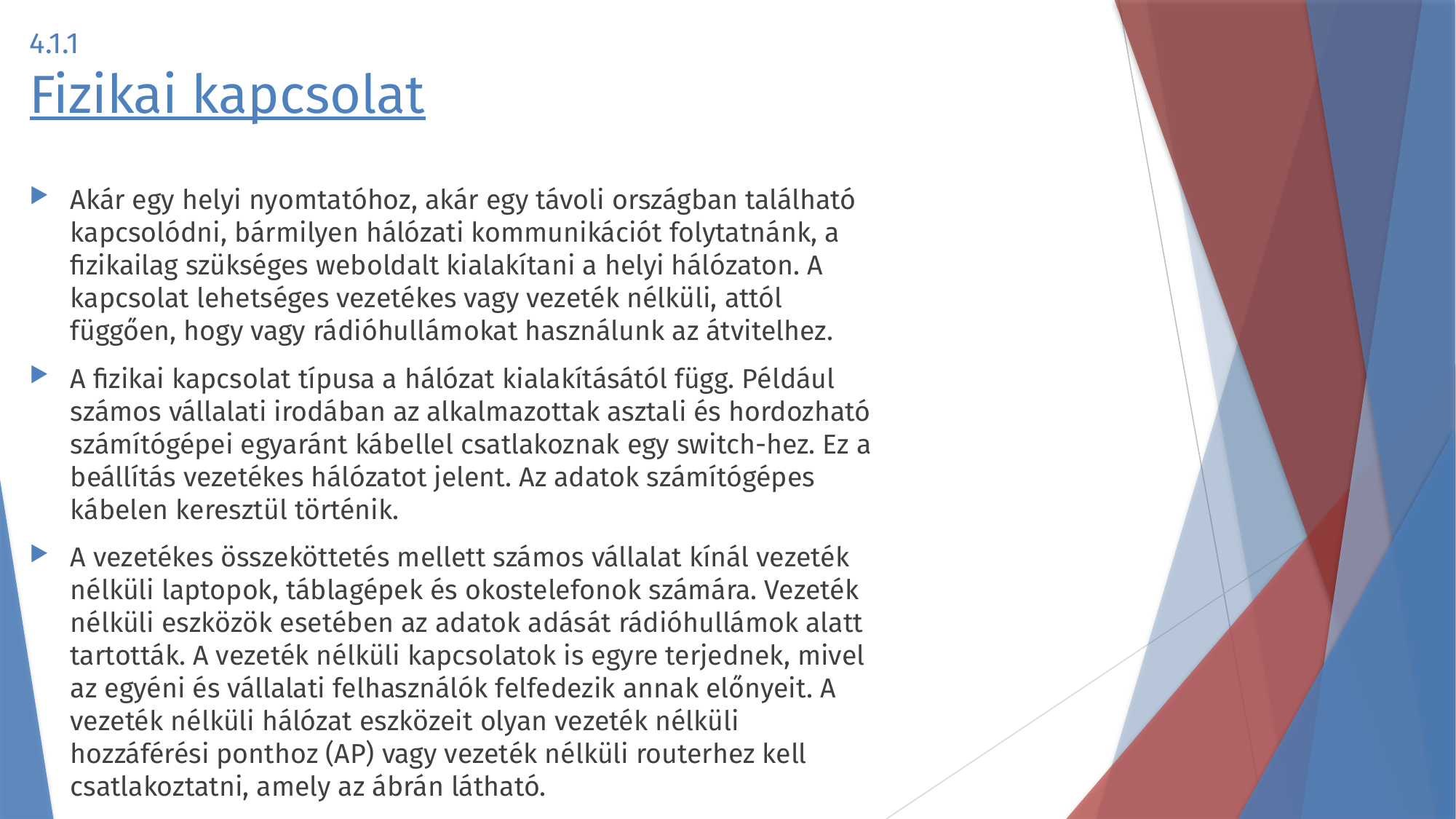

# 4.1.1 Fizikai kapcsolat
Akár egy helyi nyomtatóhoz, akár egy távoli országban található kapcsolódni, bármilyen hálózati kommunikációt folytatnánk, a fizikailag szükséges weboldalt kialakítani a helyi hálózaton. A kapcsolat lehetséges vezetékes vagy vezeték nélküli, attól függően, hogy vagy rádióhullámokat használunk az átvitelhez.
A fizikai kapcsolat típusa a hálózat kialakításától függ. Például számos vállalati irodában az alkalmazottak asztali és hordozható számítógépei egyaránt kábellel csatlakoznak egy switch-hez. Ez a beállítás vezetékes hálózatot jelent. Az adatok számítógépes kábelen keresztül történik.
A vezetékes összeköttetés mellett számos vállalat kínál vezeték nélküli laptopok, táblagépek és okostelefonok számára. Vezeték nélküli eszközök esetében az adatok adását rádióhullámok alatt tartották. A vezeték nélküli kapcsolatok is egyre terjednek, mivel az egyéni és vállalati felhasználók felfedezik annak előnyeit. A vezeték nélküli hálózat eszközeit olyan vezeték nélküli hozzáférési ponthoz (AP) vagy vezeték nélküli routerhez kell csatlakoztatni, amely az ábrán látható.